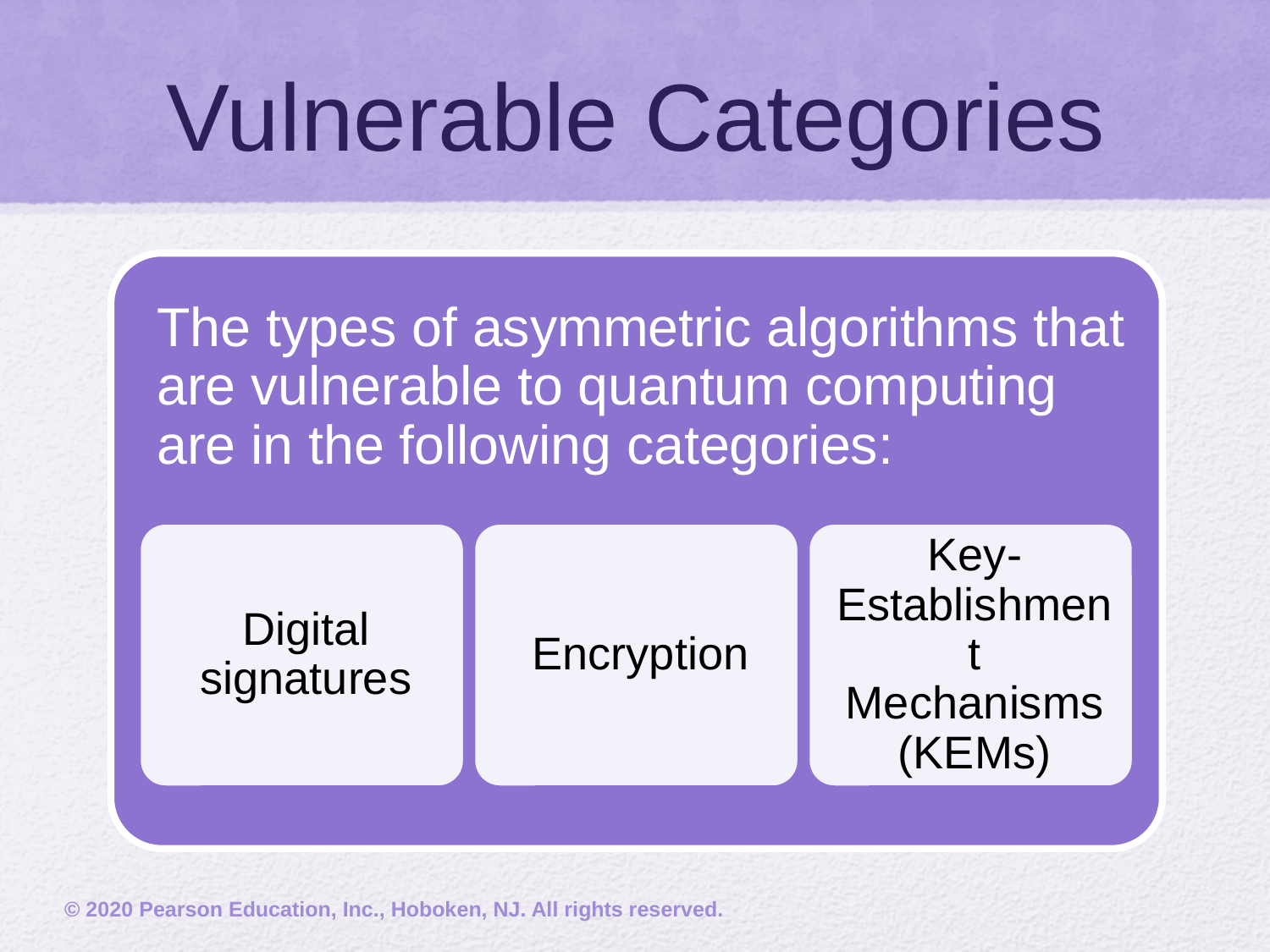

# Vulnerable Categories
The types of asymmetric algorithms that are vulnerable to quantum computing are in the following categories:
Digital signatures
Encryption
Key-Establishment Mechanisms (KEMs)
© 2020 Pearson Education, Inc., Hoboken, NJ. All rights reserved.